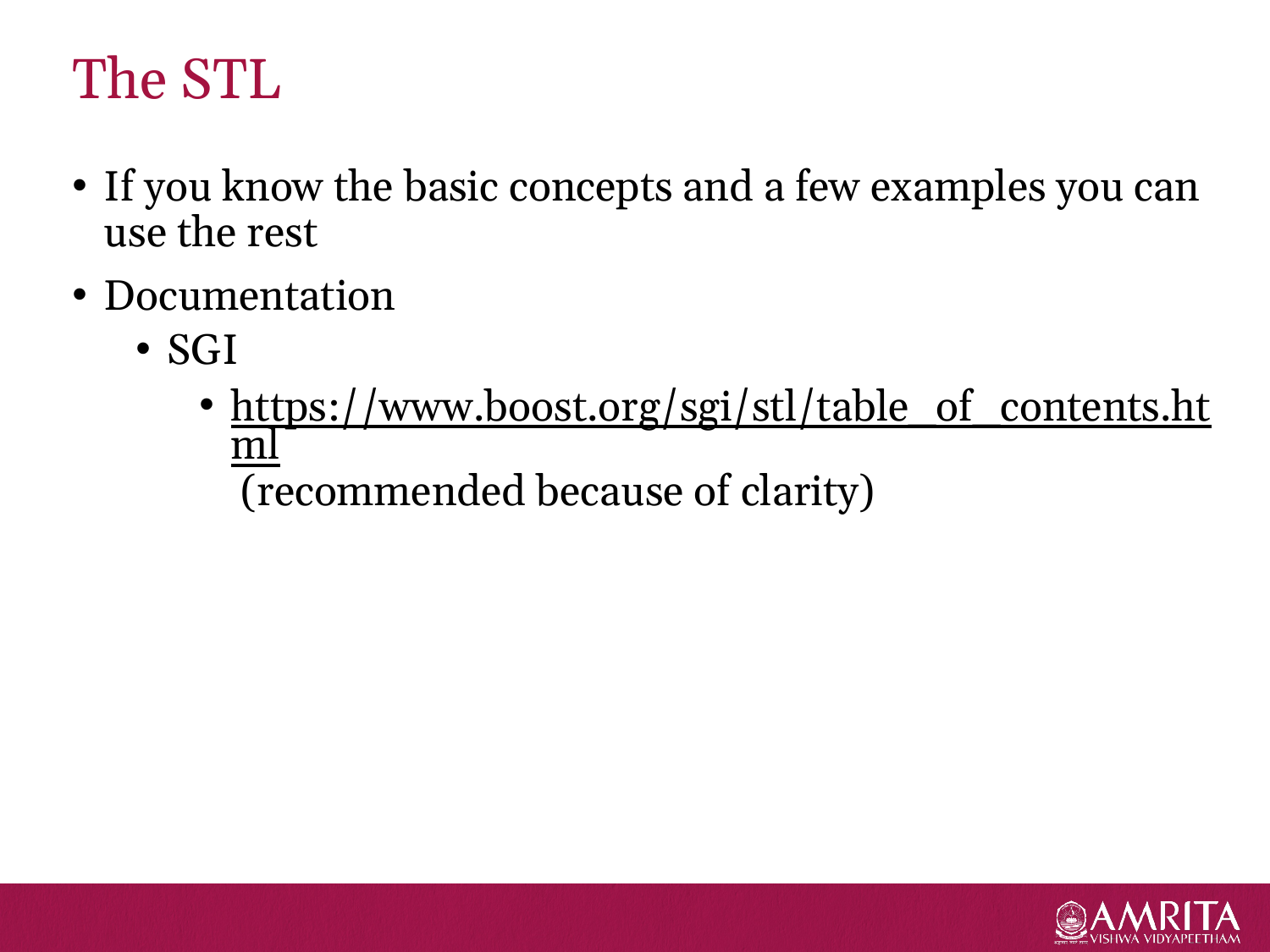

# The STL
If you know the basic concepts and a few examples you can use the rest
Documentation
SGI
https://www.boost.org/sgi/stl/table_of_contents.html (recommended because of clarity)